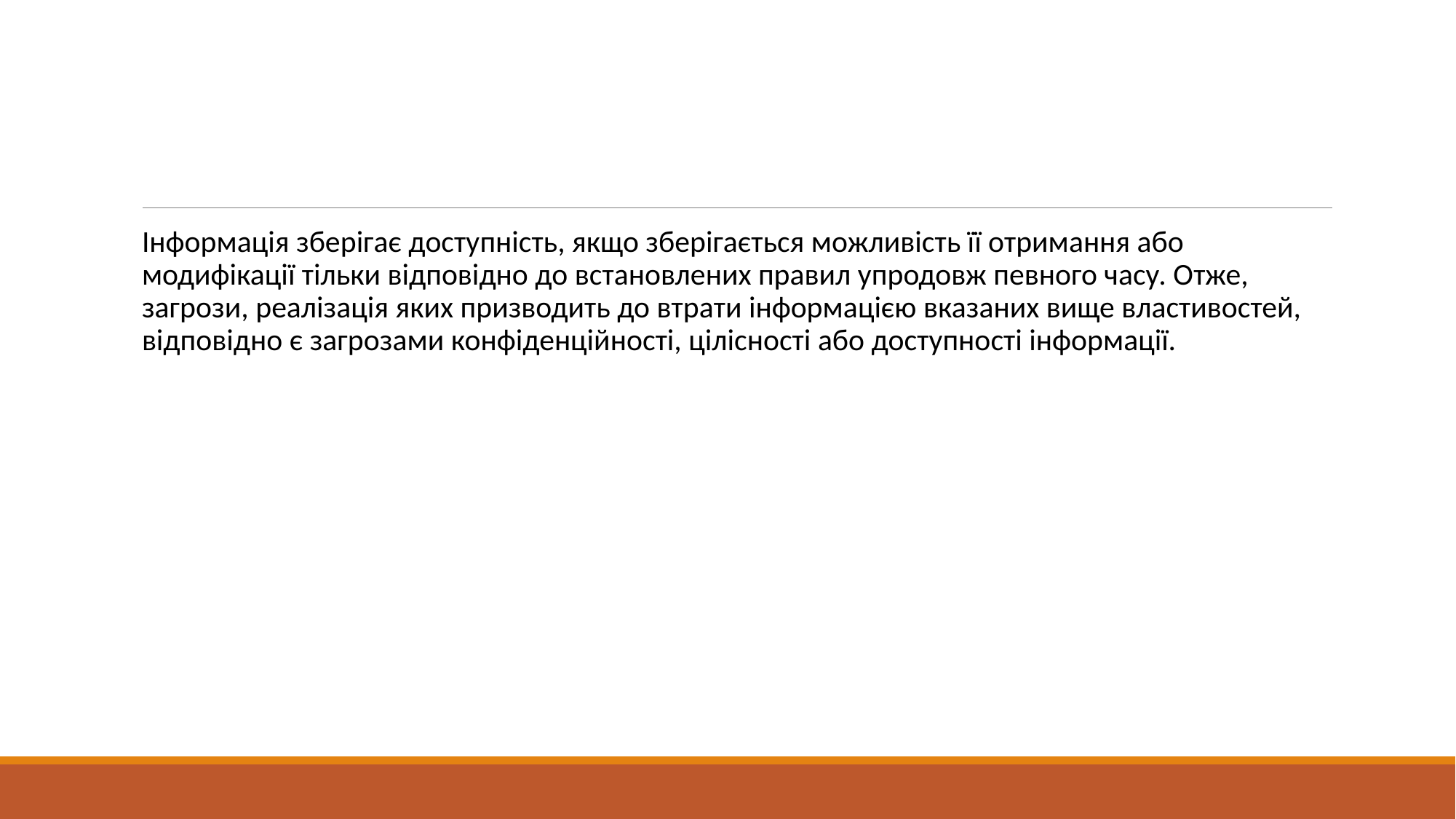

#
Інформація зберігає доступність, якщо зберігається можливість її отримання або модифікації тільки відповідно до встановлених правил упродовж певного часу. Отже, загрози, реалізація яких призводить до втрати інформацією вказаних вище властивостей, відповідно є загрозами конфіденційності, цілісності або доступності інформації.